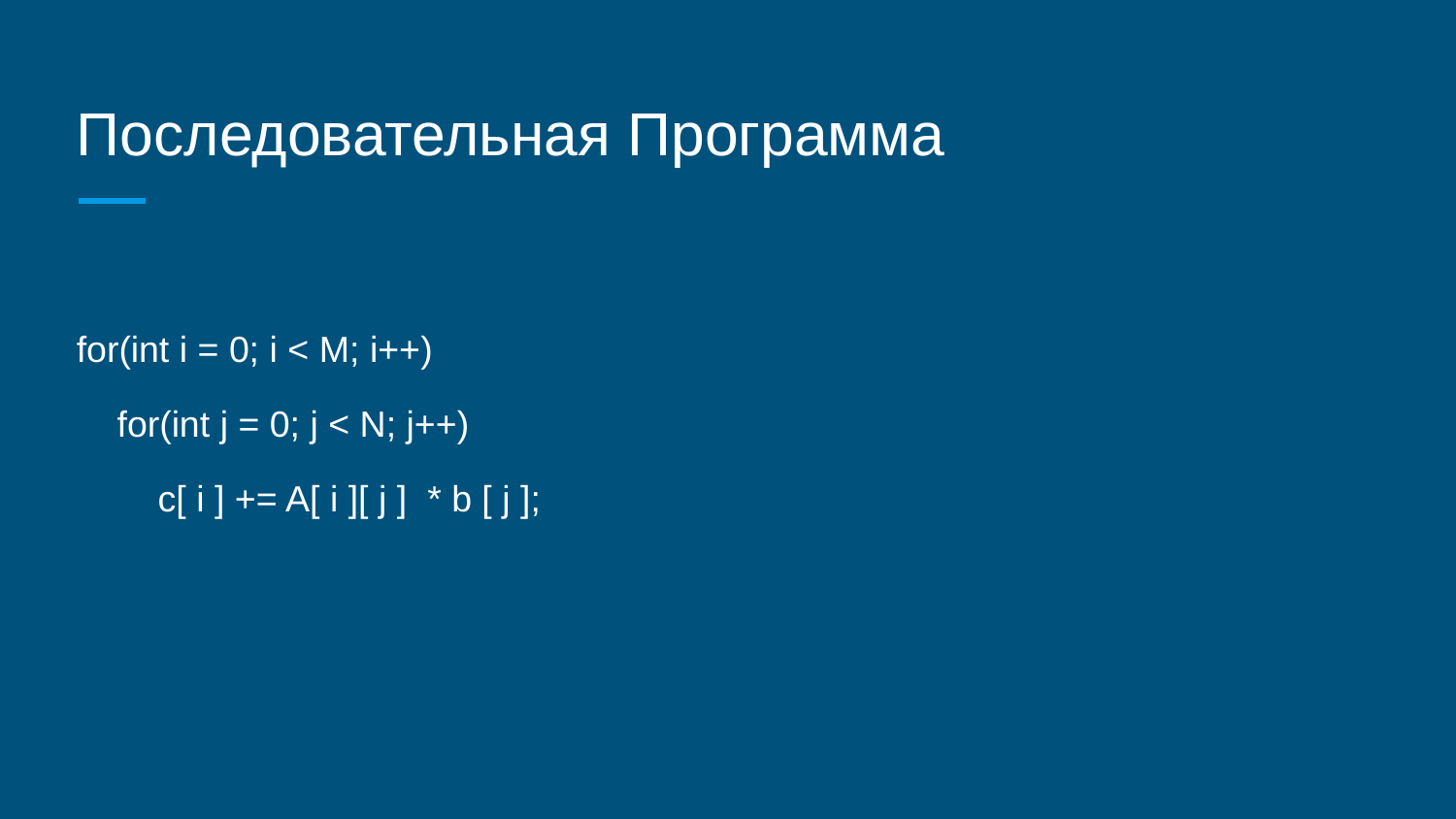

# Последовательная Программа

for(int i = 0; i < M; i++)
    for(int j = 0; j < N; j++)
        c[ i ] += A[ i ][ j ]  * b [ j ];